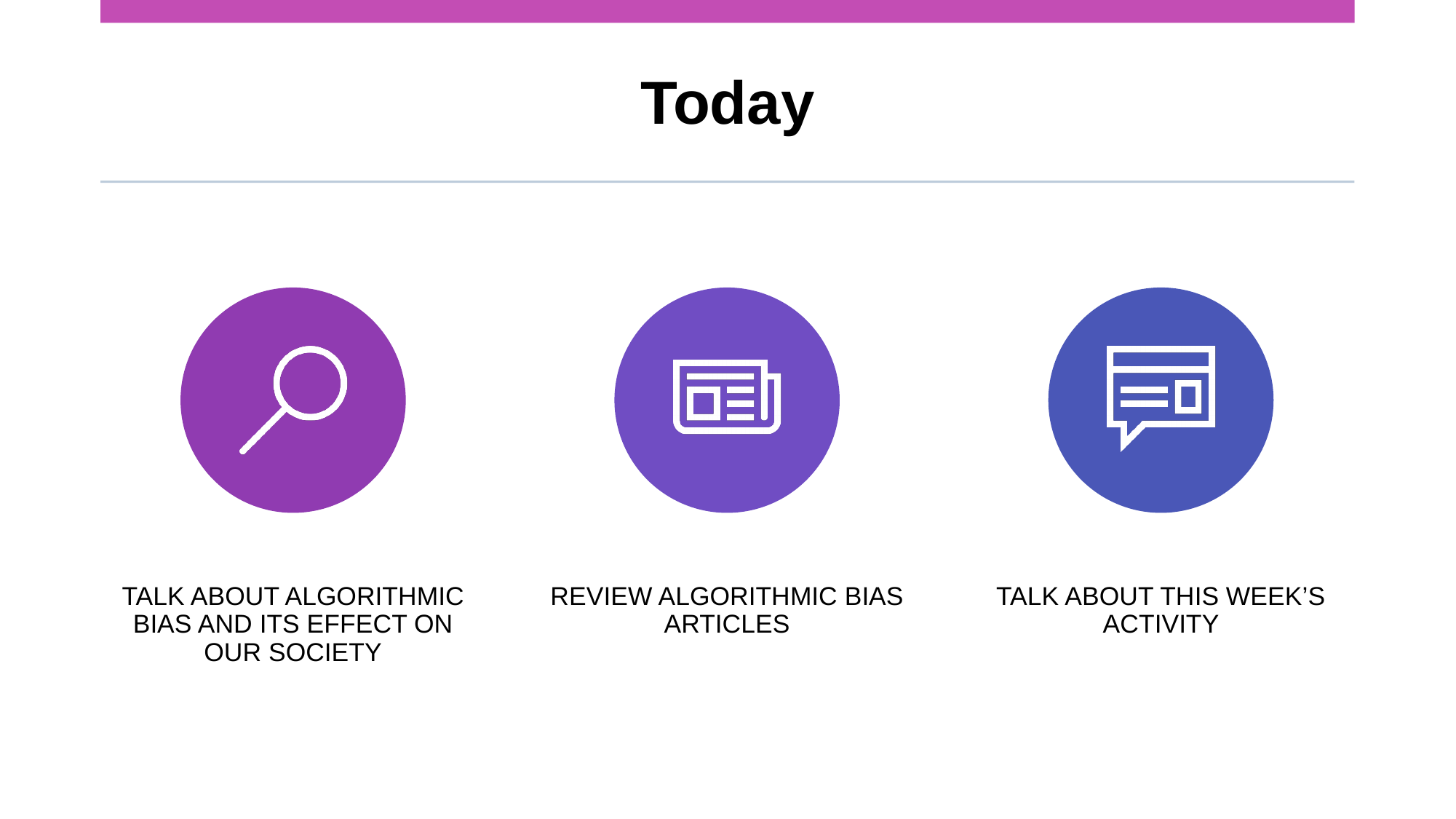

# Today

Talk about algorithmic bias and its effect on our society
Review algorithmic bias articles
Talk about this week’s activity